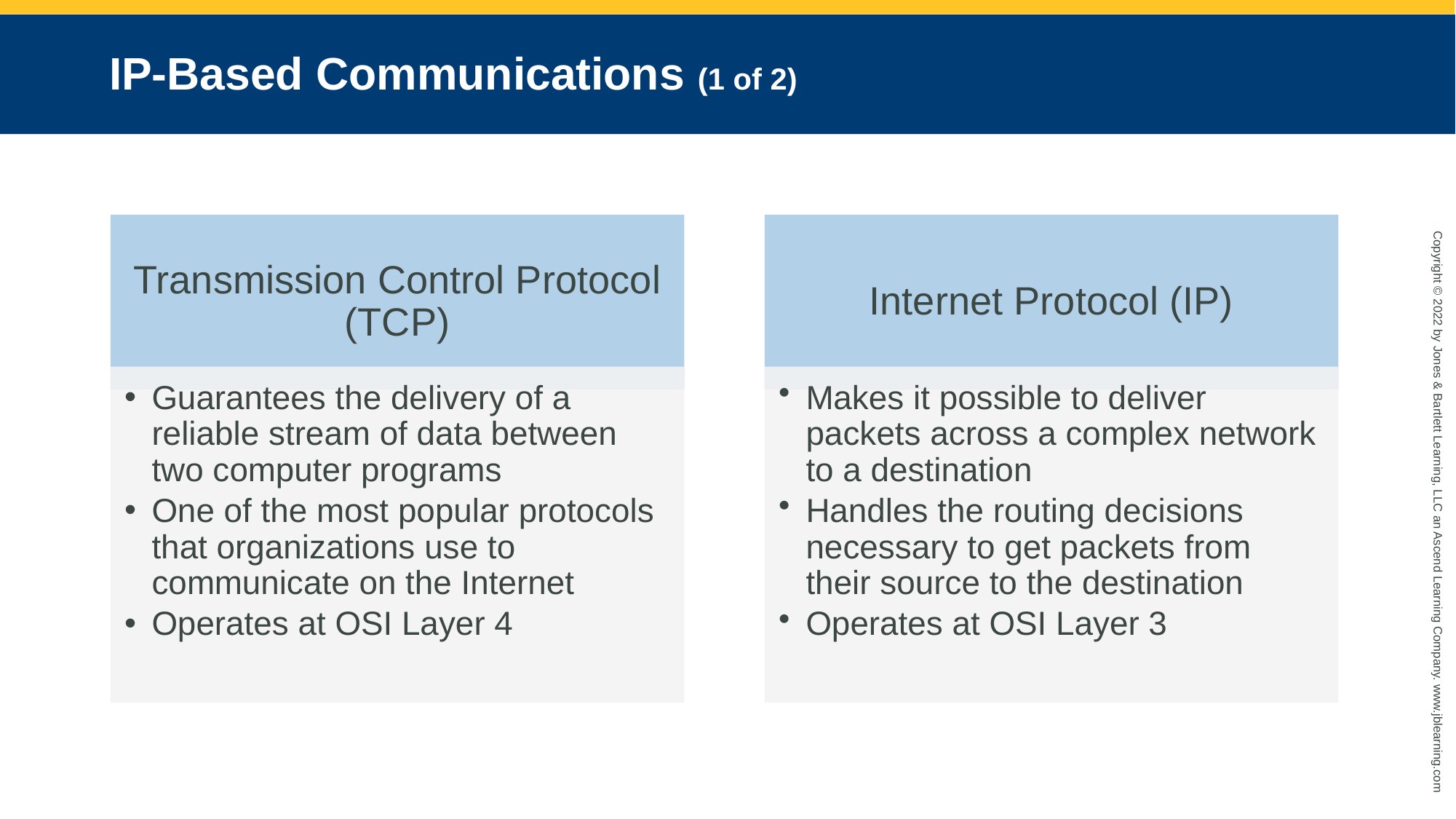

# IP-Based Communications (1 of 2)
Transmission Control Protocol (TCP)
Guarantees the delivery of a reliable stream of data between two computer programs
One of the most popular protocols that organizations use to communicate on the Internet
Operates at OSI Layer 4
Internet Protocol (IP)
Makes it possible to deliver packets across a complex network to a destination
Handles the routing decisions necessary to get packets from their source to the destination
Operates at OSI Layer 3